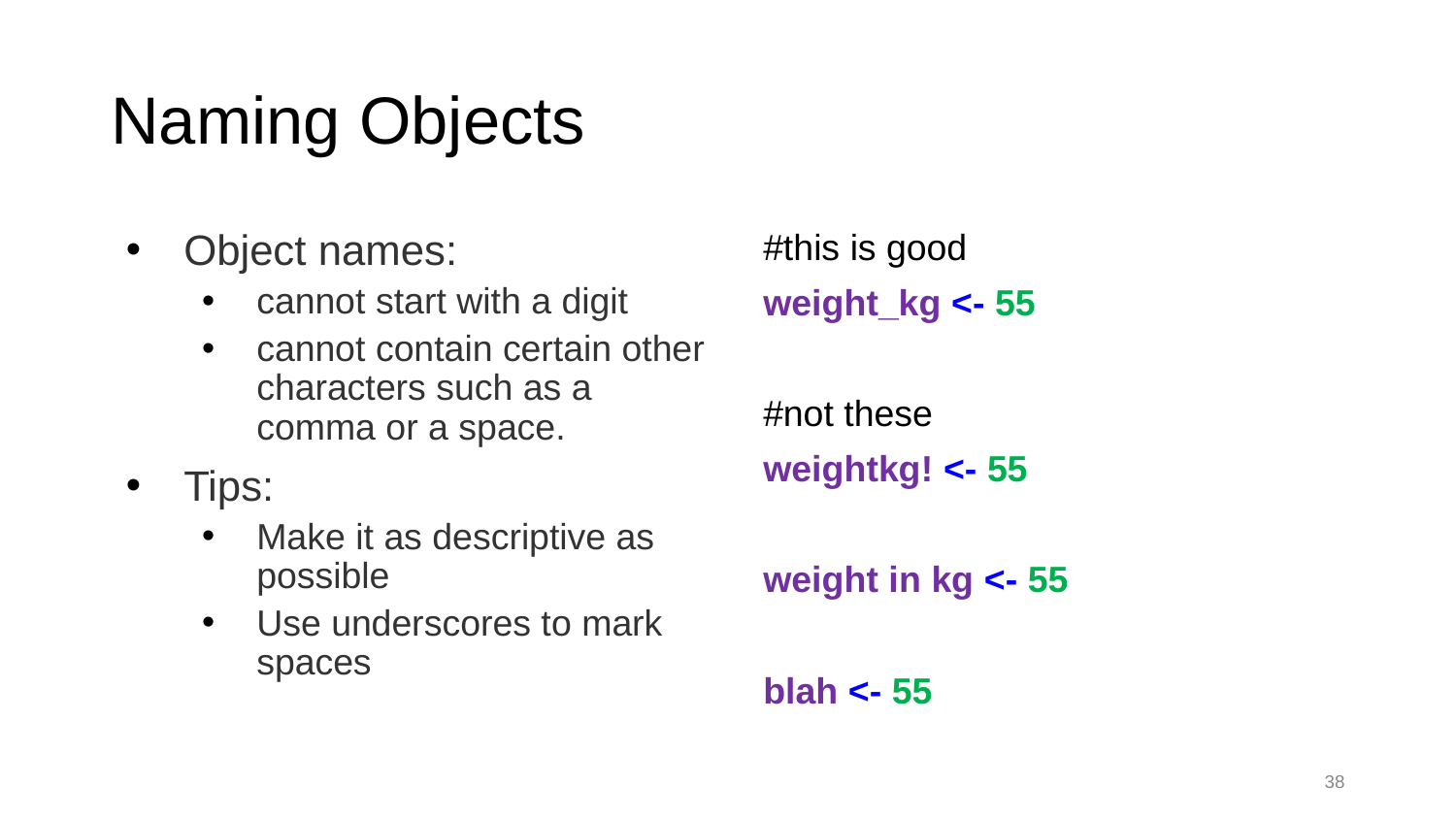

# Naming Objects
Object names:
cannot start with a digit
cannot contain certain other characters such as a comma or a space.
Tips:
Make it as descriptive as possible
Use underscores to mark spaces
#this is good
weight_kg <- 55

#not these
weightkg! <- 55

weight in kg <- 55

blah <- 55

38